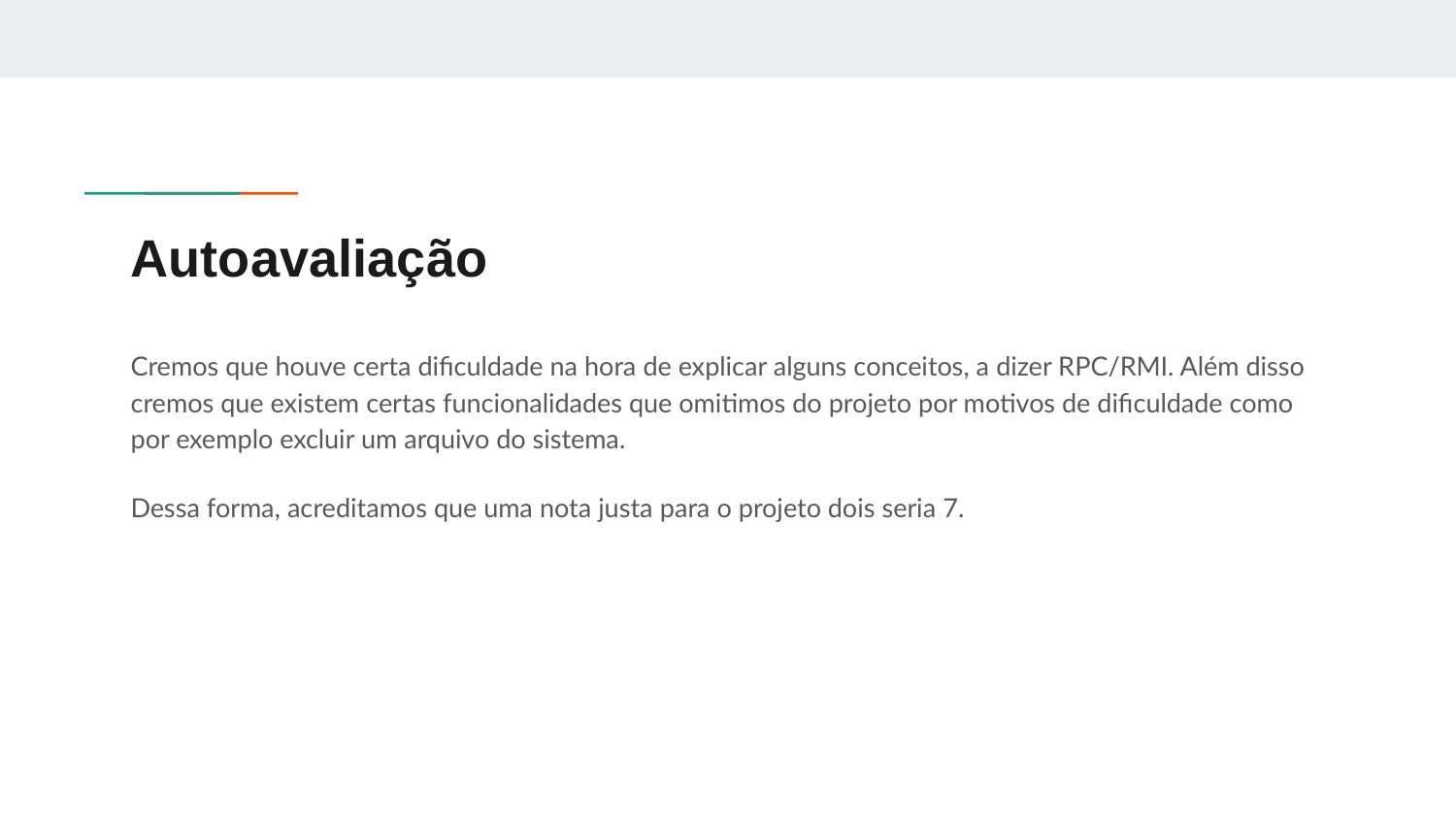

# Autoavaliação
Cremos que houve certa dificuldade na hora de explicar alguns conceitos, a dizer RPC/RMI. Além disso cremos que existem certas funcionalidades que omitimos do projeto por motivos de dificuldade como por exemplo excluir um arquivo do sistema.
Dessa forma, acreditamos que uma nota justa para o projeto dois seria 7.